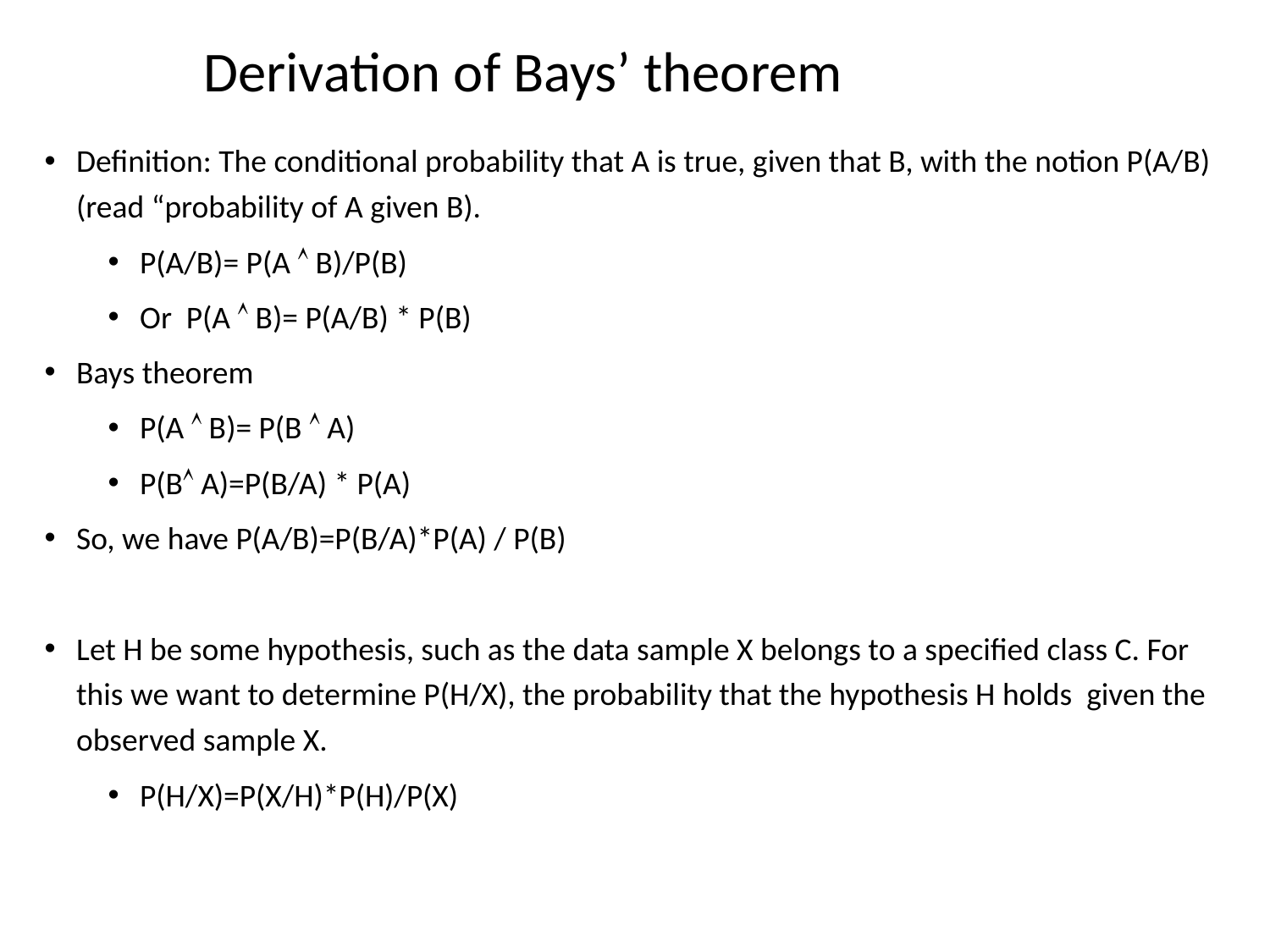

# Derivation of Bays’ theorem
Definition: The conditional probability that A is true, given that B, with the notion P(A/B) (read “probability of A given B).
P(A/B)= P(A ∧ B)/P(B)
Or  P(A ∧ B)= P(A/B) * P(B)
Bays theorem
P(A ∧ B)= P(B ∧ A)
P(B∧ A)=P(B/A) * P(A)
So, we have P(A/B)=P(B/A)*P(A) / P(B)

Let H be some hypothesis, such as the data sample X belongs to a specified class C. For this we want to determine P(H/X), the probability that the hypothesis H holds  given the observed sample X.
P(H/X)=P(X/H)*P(H)/P(X)